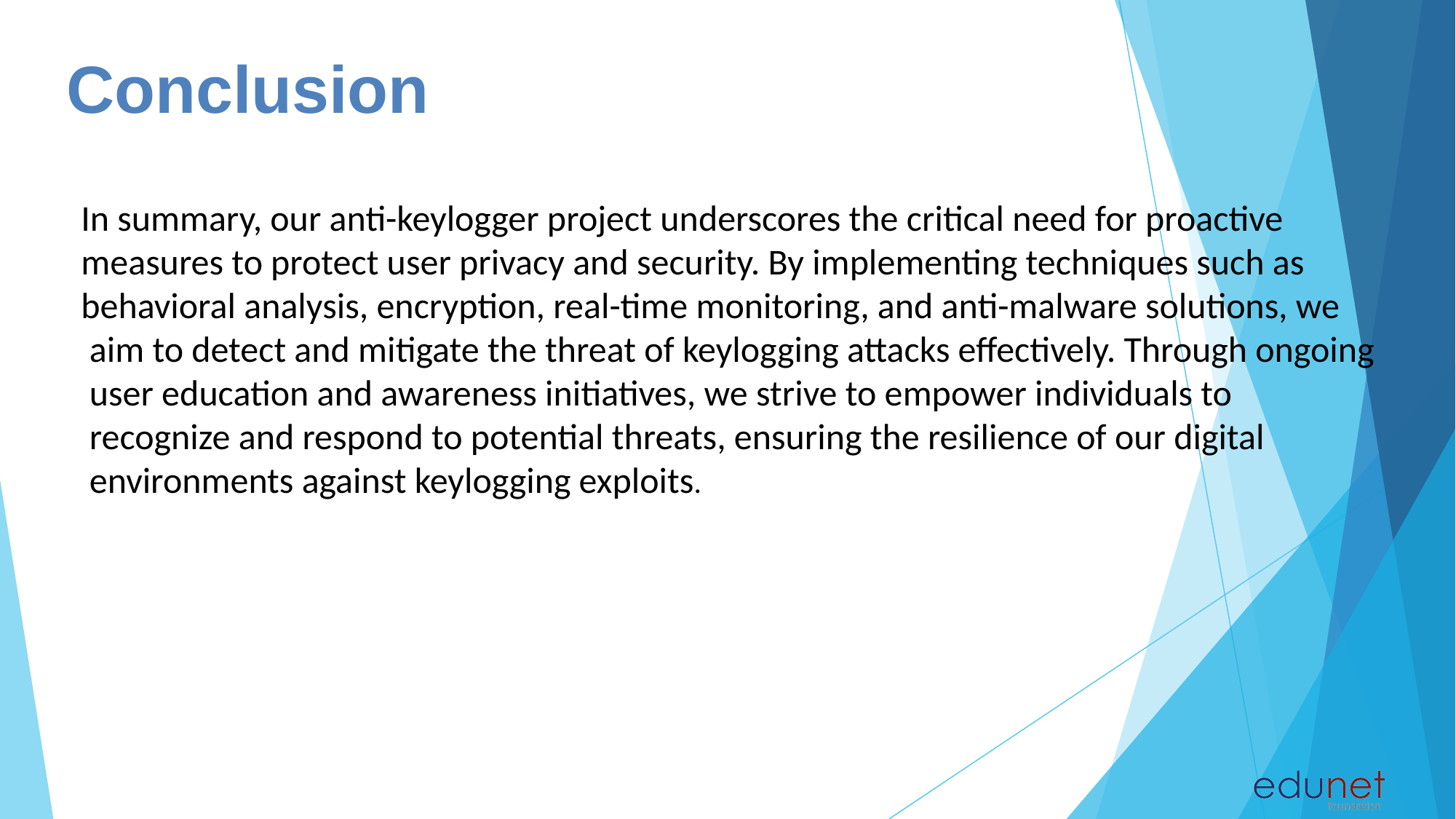

# Conclusion
In summary, our anti-keylogger project underscores the critical need for proactive
measures to protect user privacy and security. By implementing techniques such as
behavioral analysis, encryption, real-time monitoring, and anti-malware solutions, we
 aim to detect and mitigate the threat of keylogging attacks effectively. Through ongoing
 user education and awareness initiatives, we strive to empower individuals to
 recognize and respond to potential threats, ensuring the resilience of our digital
 environments against keylogging exploits.